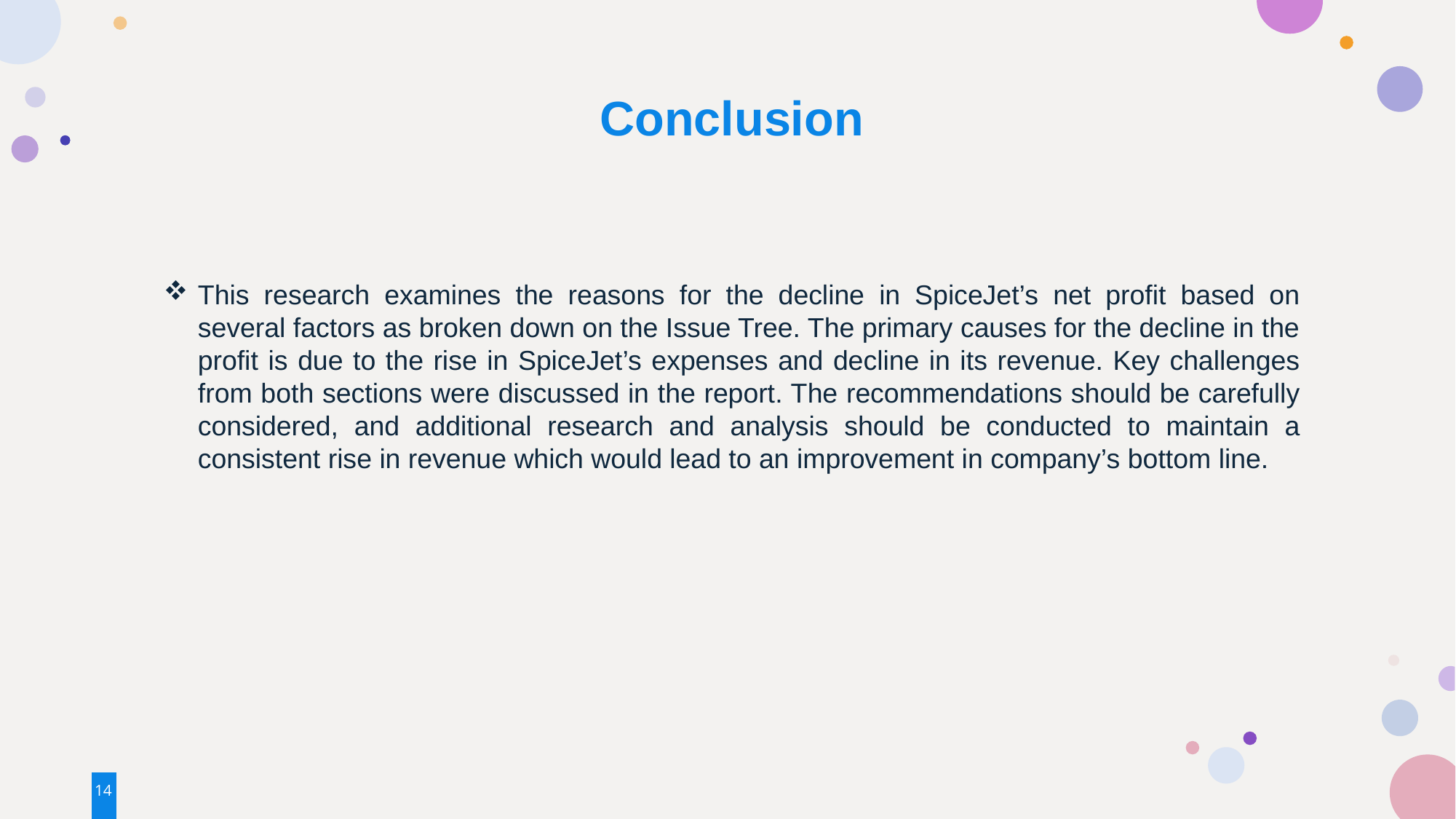

Conclusion

This research examines the reasons for the decline in SpiceJet’s net profit based on several factors as broken down on the Issue Tree. The primary causes for the decline in the profit is due to the rise in SpiceJet’s expenses and decline in its revenue. Key challenges from both sections were discussed in the report. The recommendations should be carefully considered, and additional research and analysis should be conducted to maintain a consistent rise in revenue which would lead to an improvement in company’s bottom line.

14